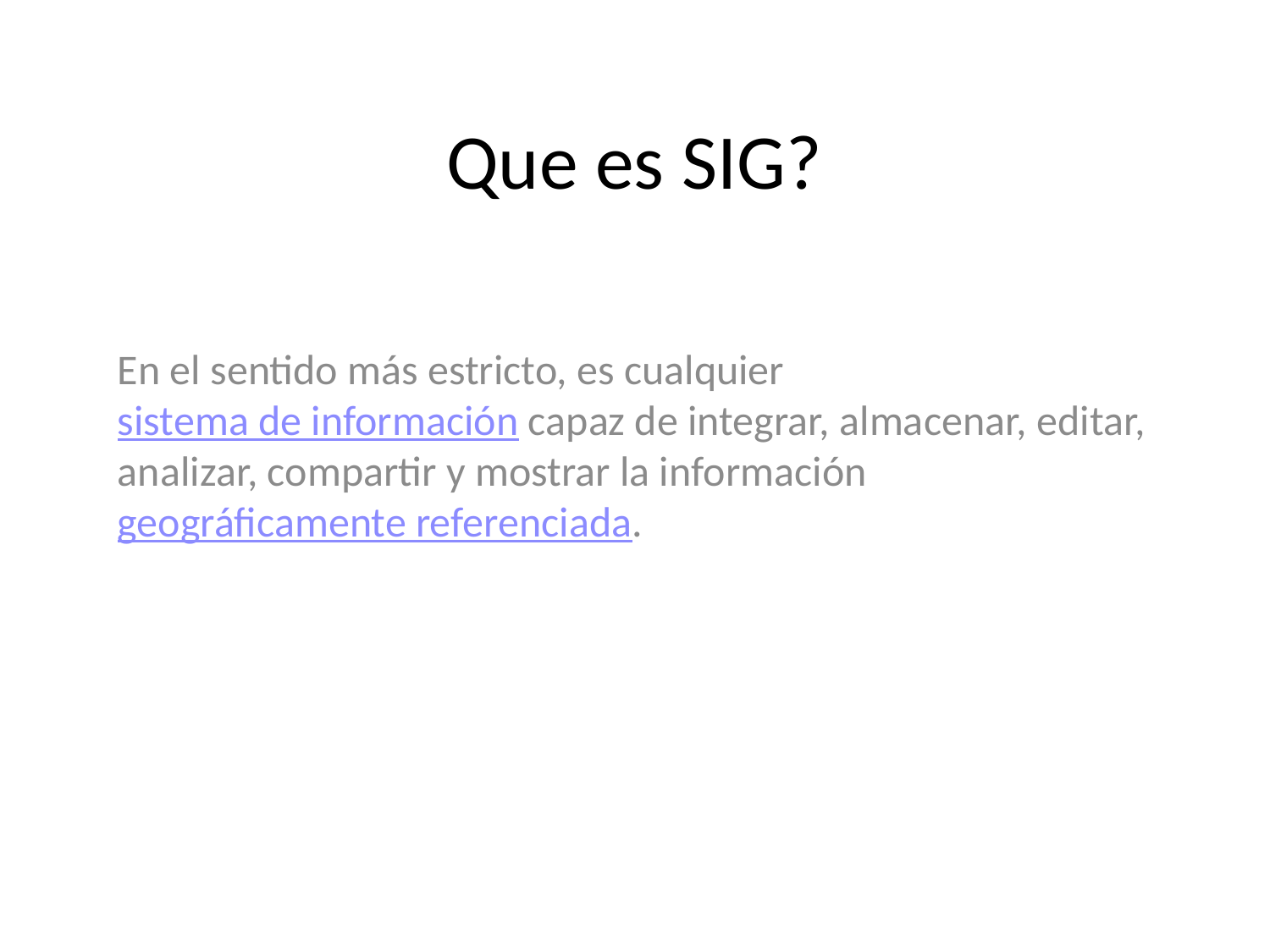

# Que es SIG?
En el sentido más estricto, es cualquier sistema de información capaz de integrar, almacenar, editar, analizar, compartir y mostrar la información geográficamente referenciada.